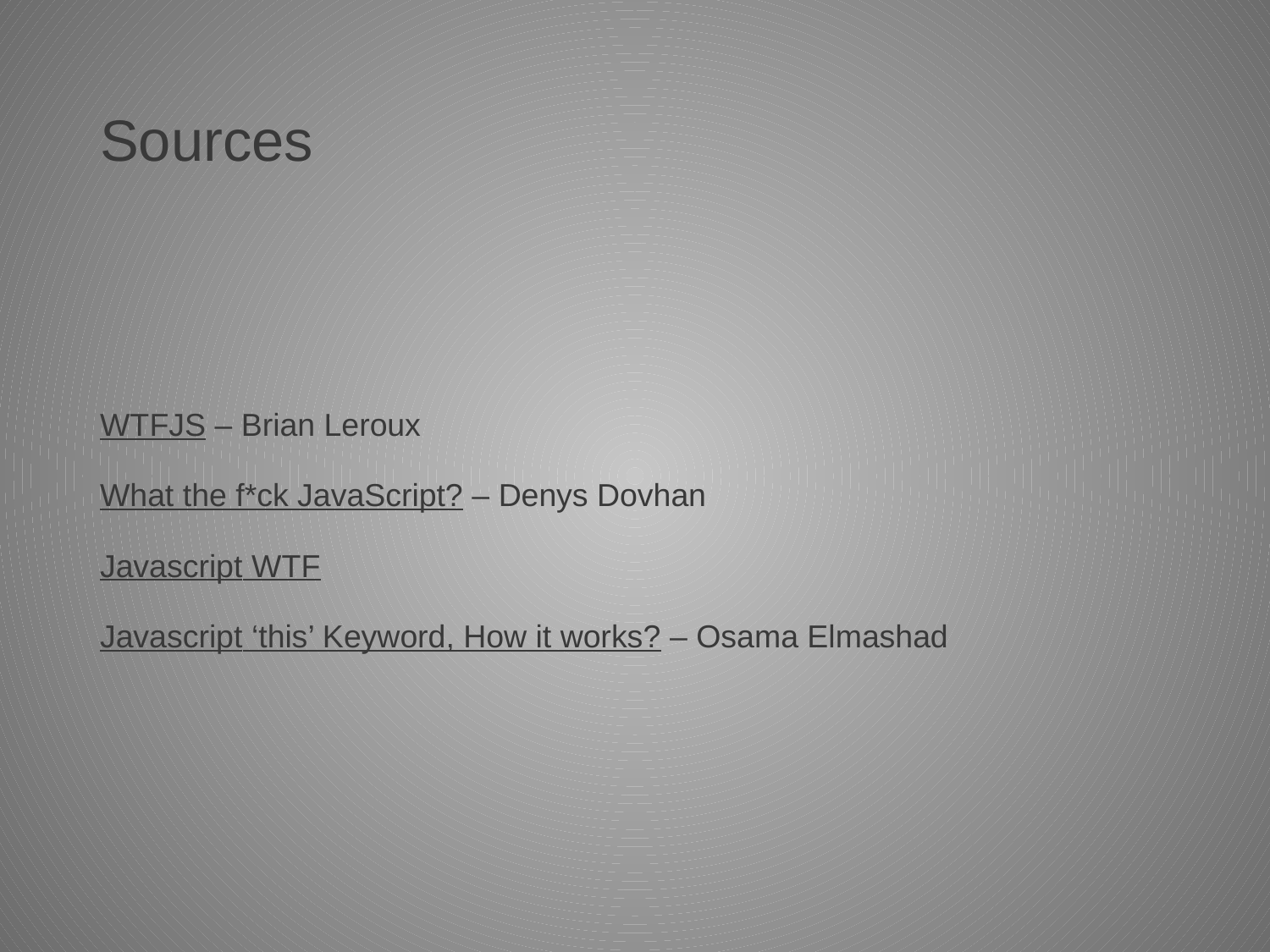

# Sources
WTFJS – Brian Leroux
What the f*ck JavaScript? – Denys Dovhan
Javascript WTF
Javascript ‘this’ Keyword, How it works? – Osama Elmashad